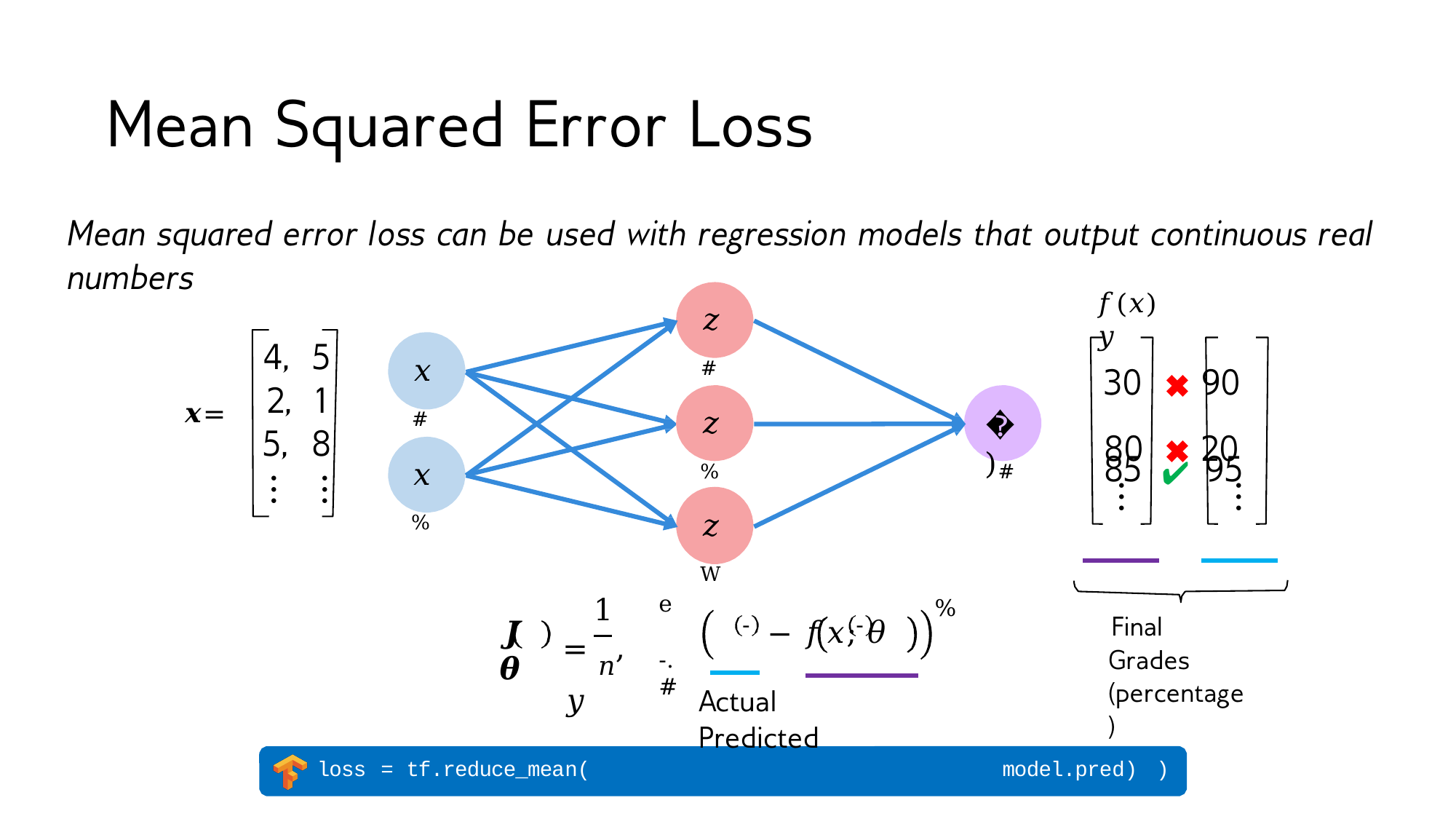

# Mean Squared Error Loss
Mean squared error loss can be used with regression models that output continuous real numbers

𝑓(𝑥)	𝑦
𝑧#

4,	5
2,	1
5,	8
⋮	⋮

30	✖ 90
80	✖ 20
𝑥#

𝒙=
�)#
𝑧%

85	✔ 95

𝑥%
⋮	⋮

𝑧W

e
1
%
Final Grades (percentage)

-
-
𝑱𝜽
= 𝑛,	𝑦
− 𝑓𝑥; 𝜃

-.#

Actual	Predicted

tf.square(tf.subtract(model.y,

loss
= tf.reduce_mean(
model.pred) )